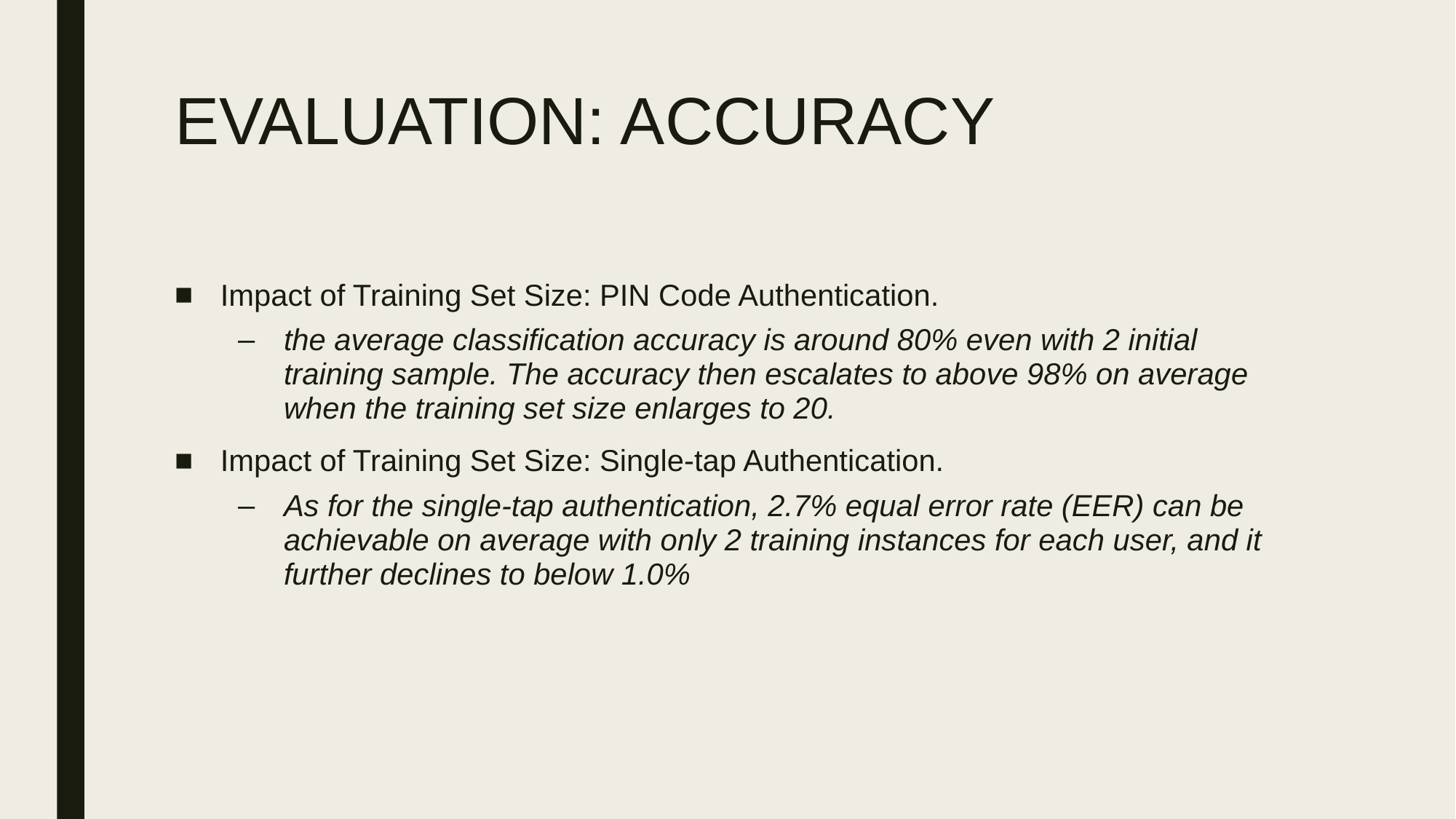

# EVALUATION: ACCURACY
Impact of Training Set Size: PIN Code Authentication.
the average classification accuracy is around 80% even with 2 initial training sample. The accuracy then escalates to above 98% on average when the training set size enlarges to 20.
Impact of Training Set Size: Single-tap Authentication.
As for the single-tap authentication, 2.7% equal error rate (EER) can be achievable on average with only 2 training instances for each user, and it further declines to below 1.0%